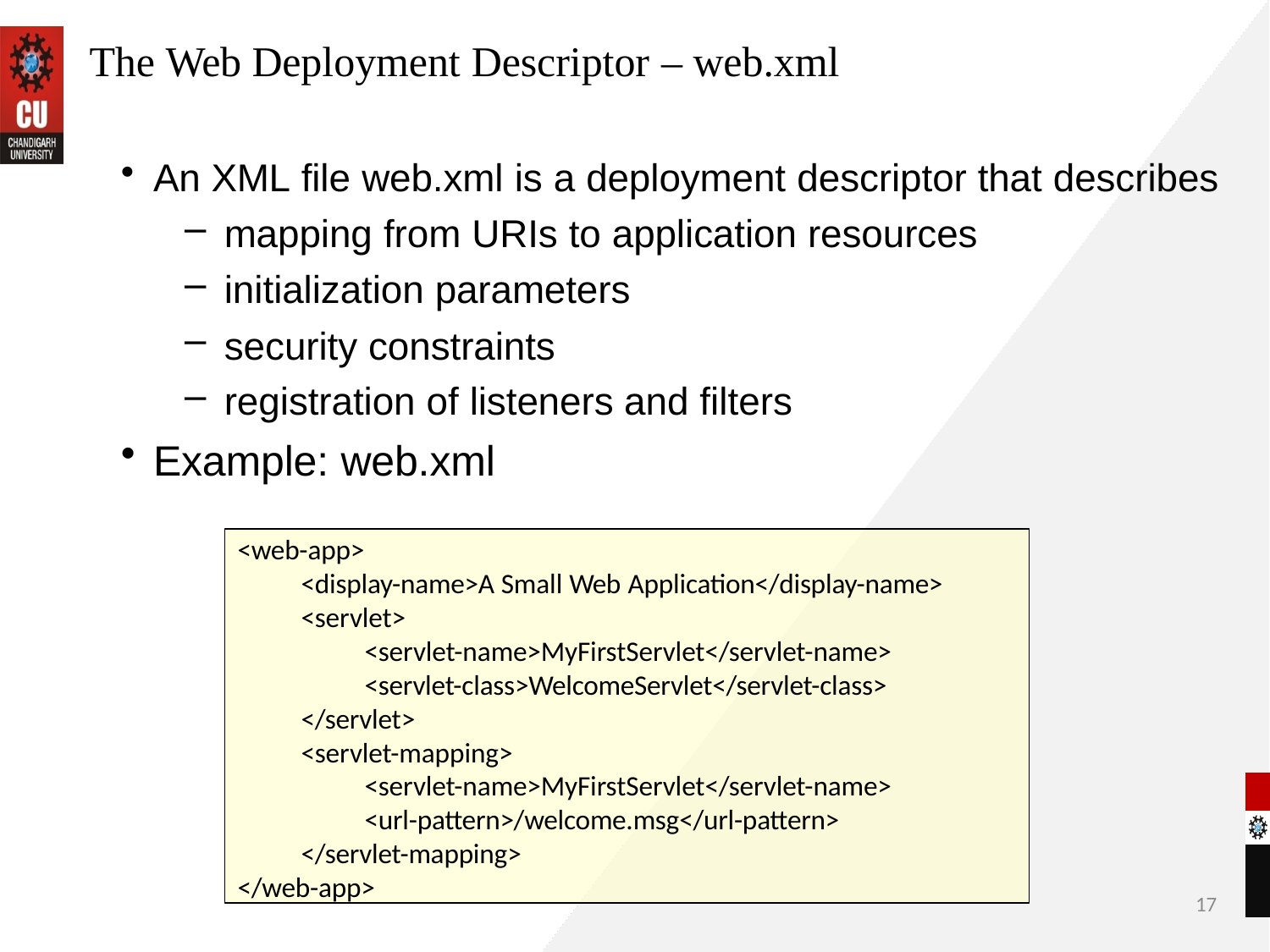

# The Web Deployment Descriptor – web.xml
An XML file web.xml is a deployment descriptor that describes
mapping from URIs to application resources
initialization parameters
security constraints
registration of listeners and filters
Example: web.xml
<web-app>
<display-name>A Small Web Application</display-name>
<servlet>
<servlet-name>MyFirstServlet</servlet-name>
<servlet-class>WelcomeServlet</servlet-class>
</servlet>
<servlet-mapping>
<servlet-name>MyFirstServlet</servlet-name>
<url-pattern>/welcome.msg</url-pattern>
</servlet-mapping>
</web-app>
17